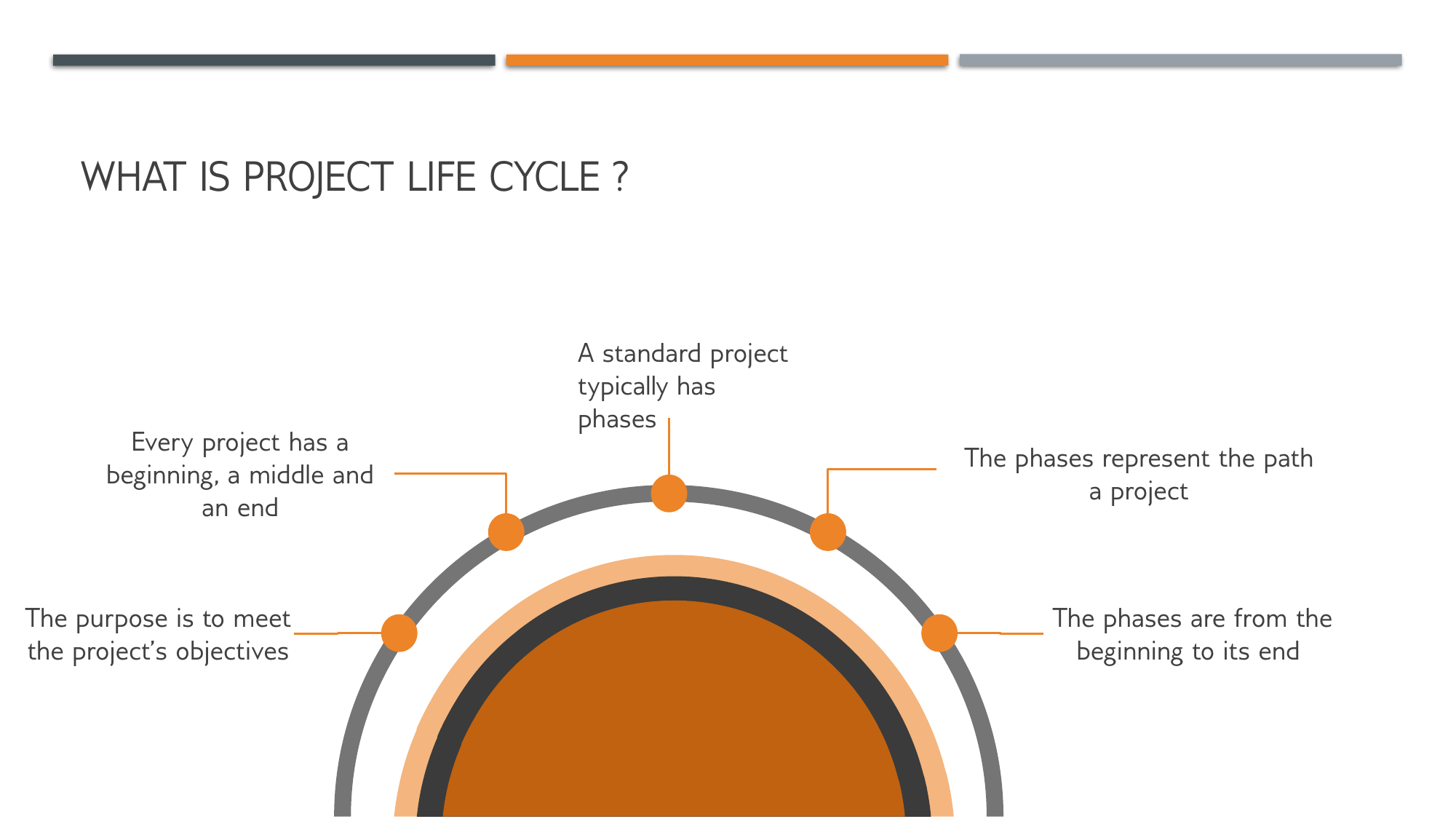

# What is project life cycle ?
A standard project typically has phases

Every project has a beginning, a middle and an end

The phases represent the path a project

The purpose is to meet the project’s objectives

The phases are from the beginning to its end